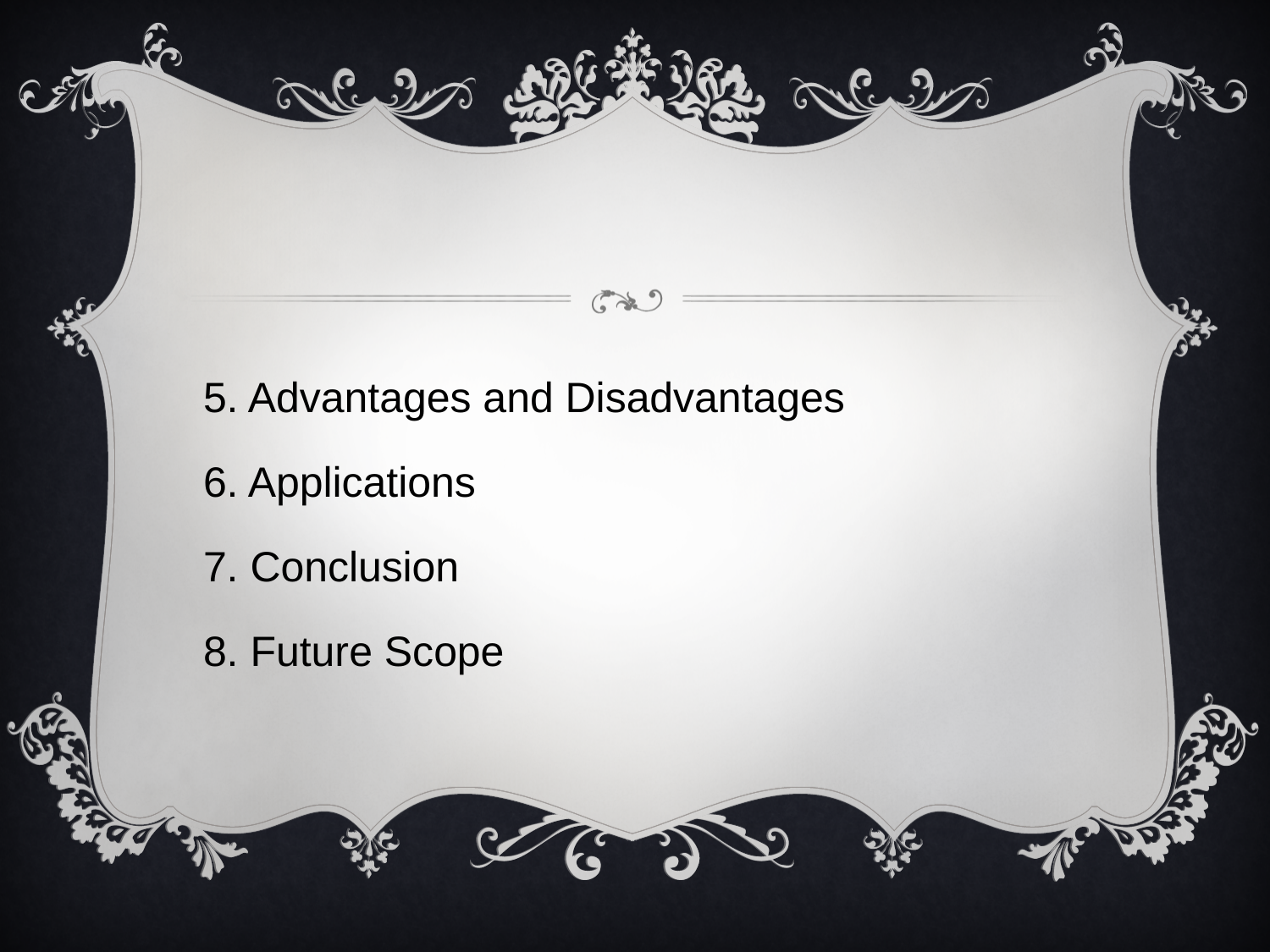

#
5. Advantages and Disadvantages
6. Applications
7. Conclusion
8. Future Scope